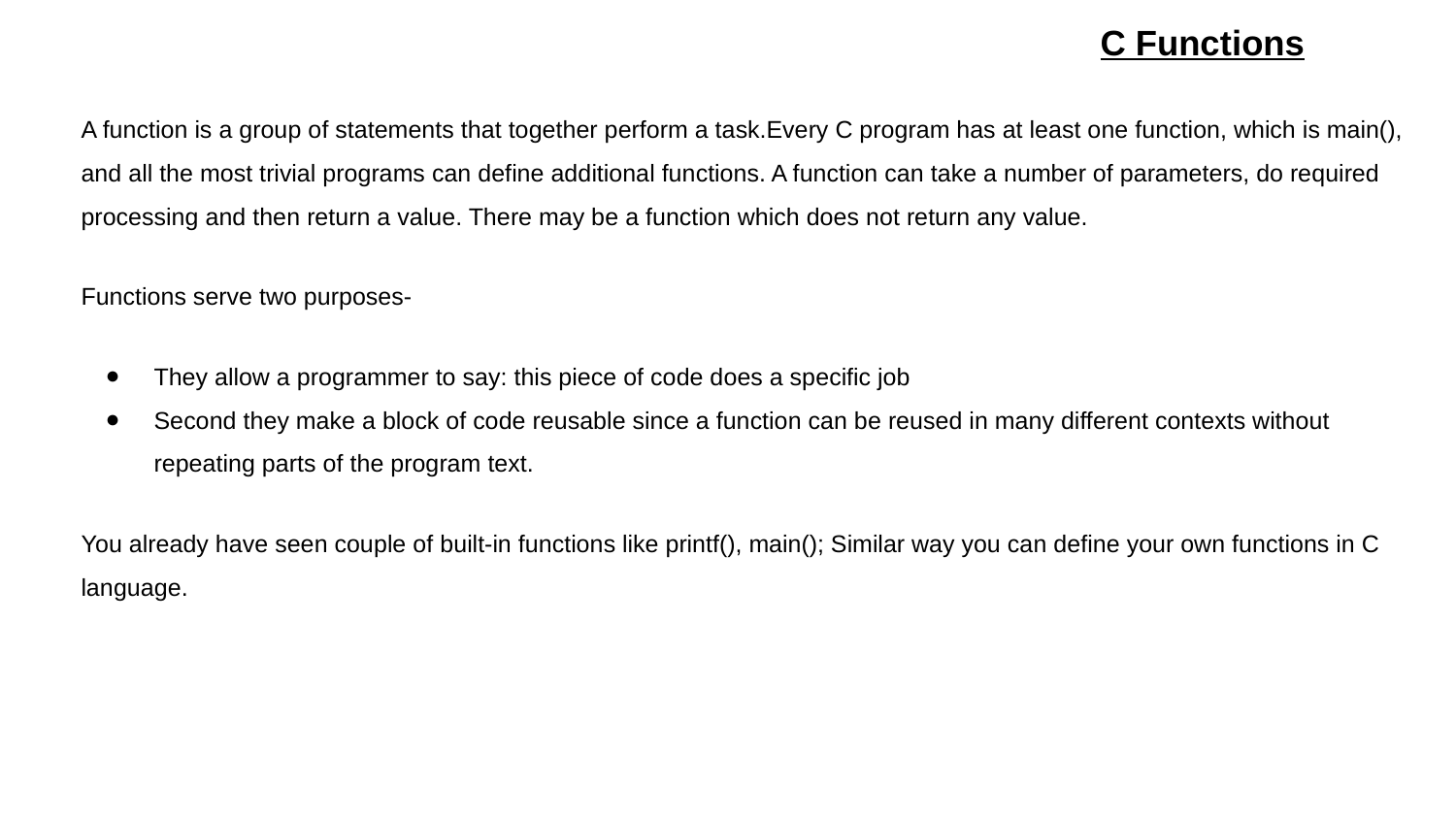

C Functions
A function is a group of statements that together perform a task.Every C program has at least one function, which is main(), and all the most trivial programs can define additional functions. A function can take a number of parameters, do required processing and then return a value. There may be a function which does not return any value.
Functions serve two purposes-
They allow a programmer to say: this piece of code does a specific job
Second they make a block of code reusable since a function can be reused in many different contexts without repeating parts of the program text.
You already have seen couple of built-in functions like printf(), main(); Similar way you can define your own functions in C language.